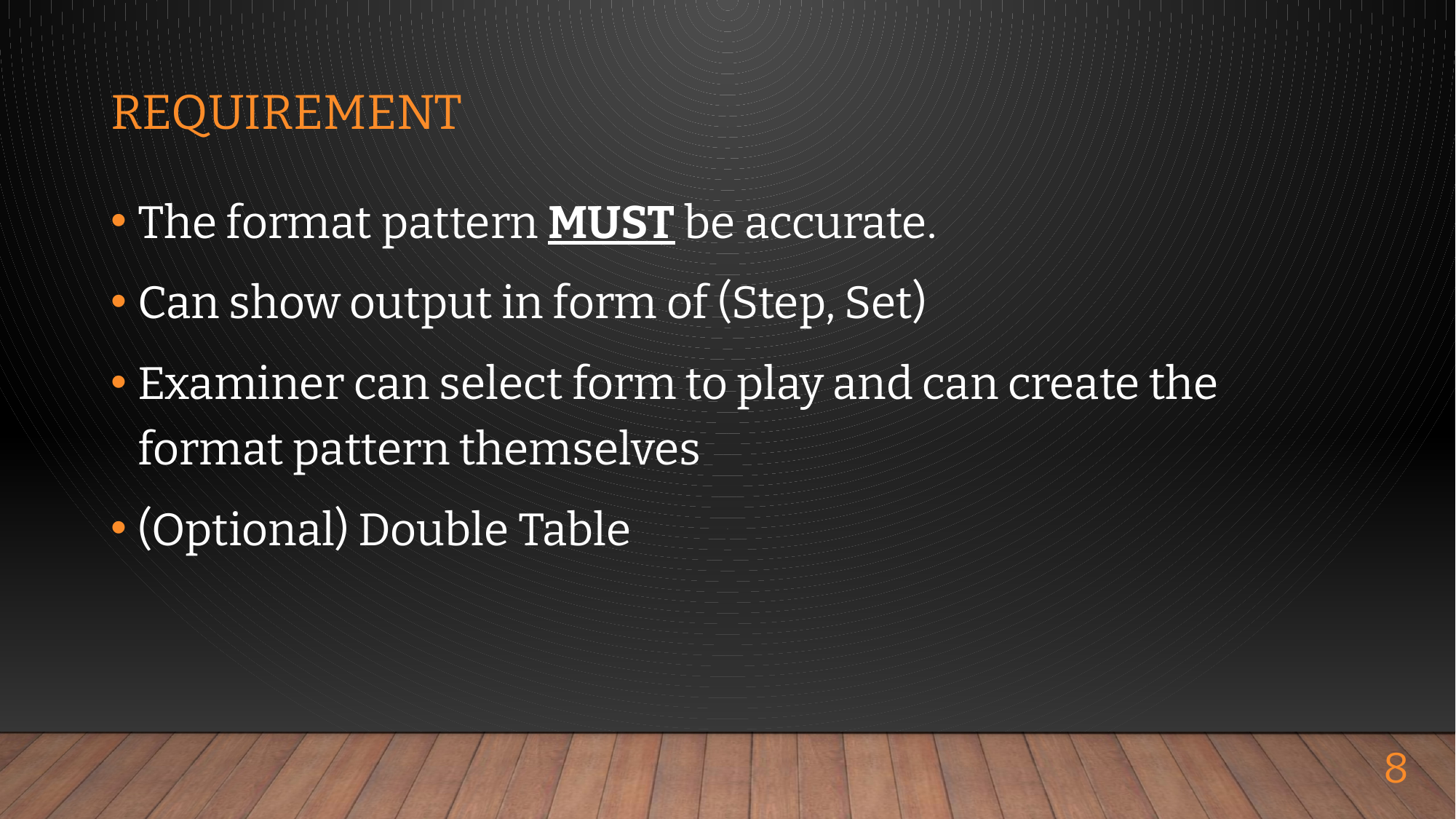

# Requirement
The format pattern MUST be accurate.
Can show output in form of (Step, Set)
Examiner can select form to play and can create the format pattern themselves
(Optional) Double Table
8